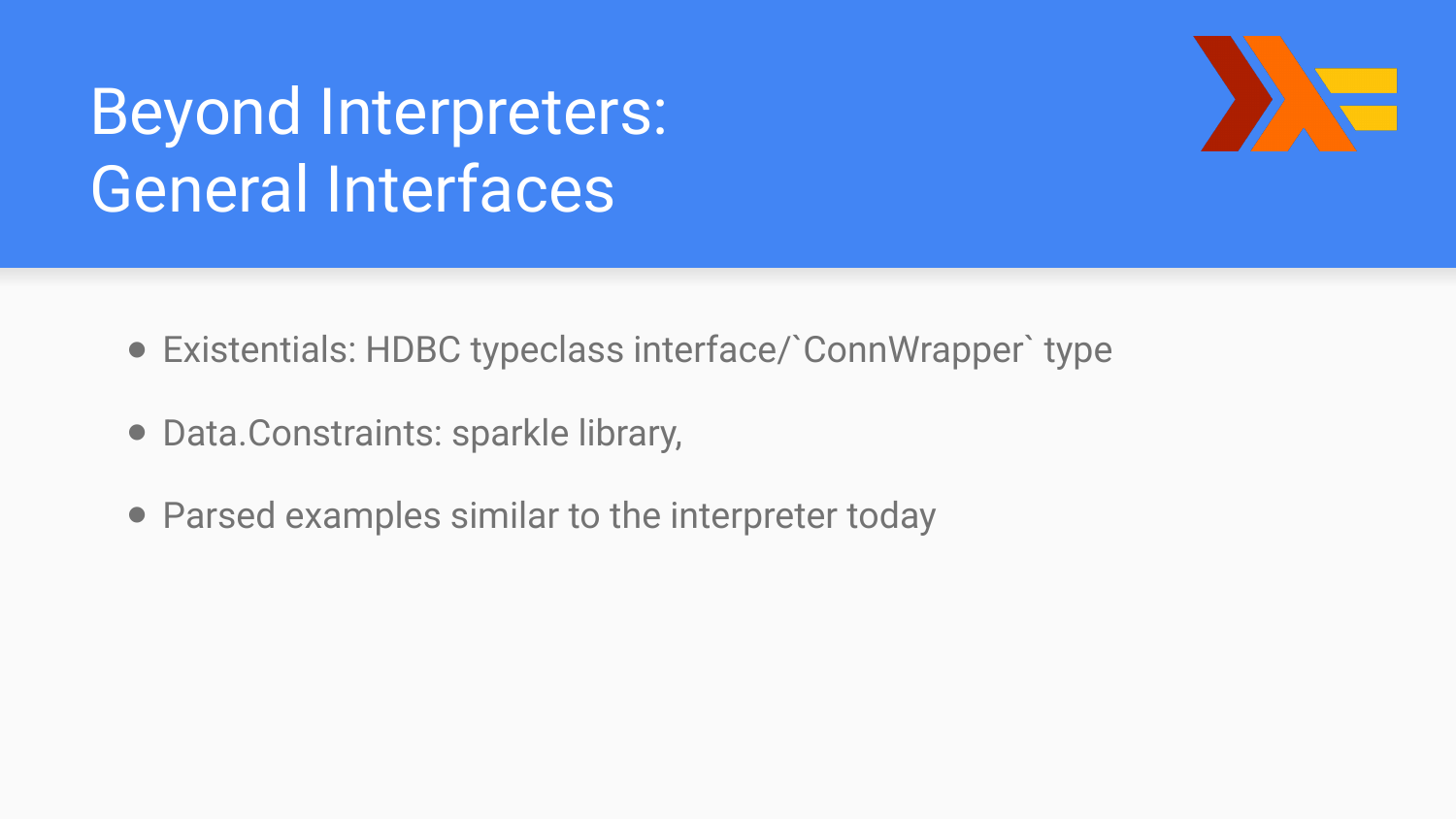

# Beyond Interpreters:
General Interfaces
Existentials: HDBC typeclass interface/`ConnWrapper` type
Data.Constraints: sparkle library,
Parsed examples similar to the interpreter today